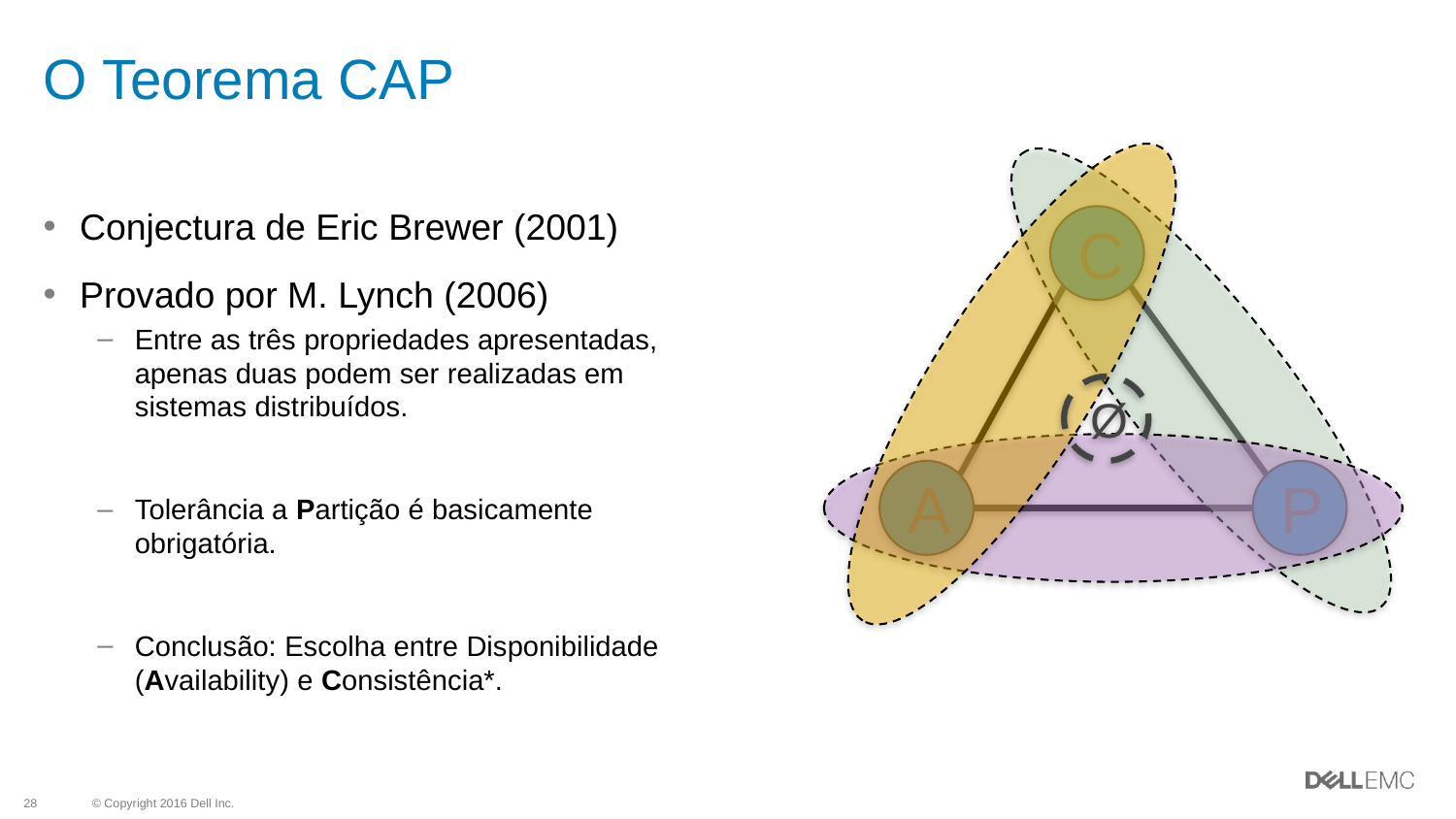

# O Teorema CAP
Conjectura de Eric Brewer (2001)
Provado por M. Lynch (2006)
Entre as três propriedades apresentadas, apenas duas podem ser realizadas em sistemas distribuídos.

Tolerância a Partição é basicamente obrigatória.

Conclusão: Escolha entre Disponibilidade (Availability) e Consistência*.

C

Ø

P
A